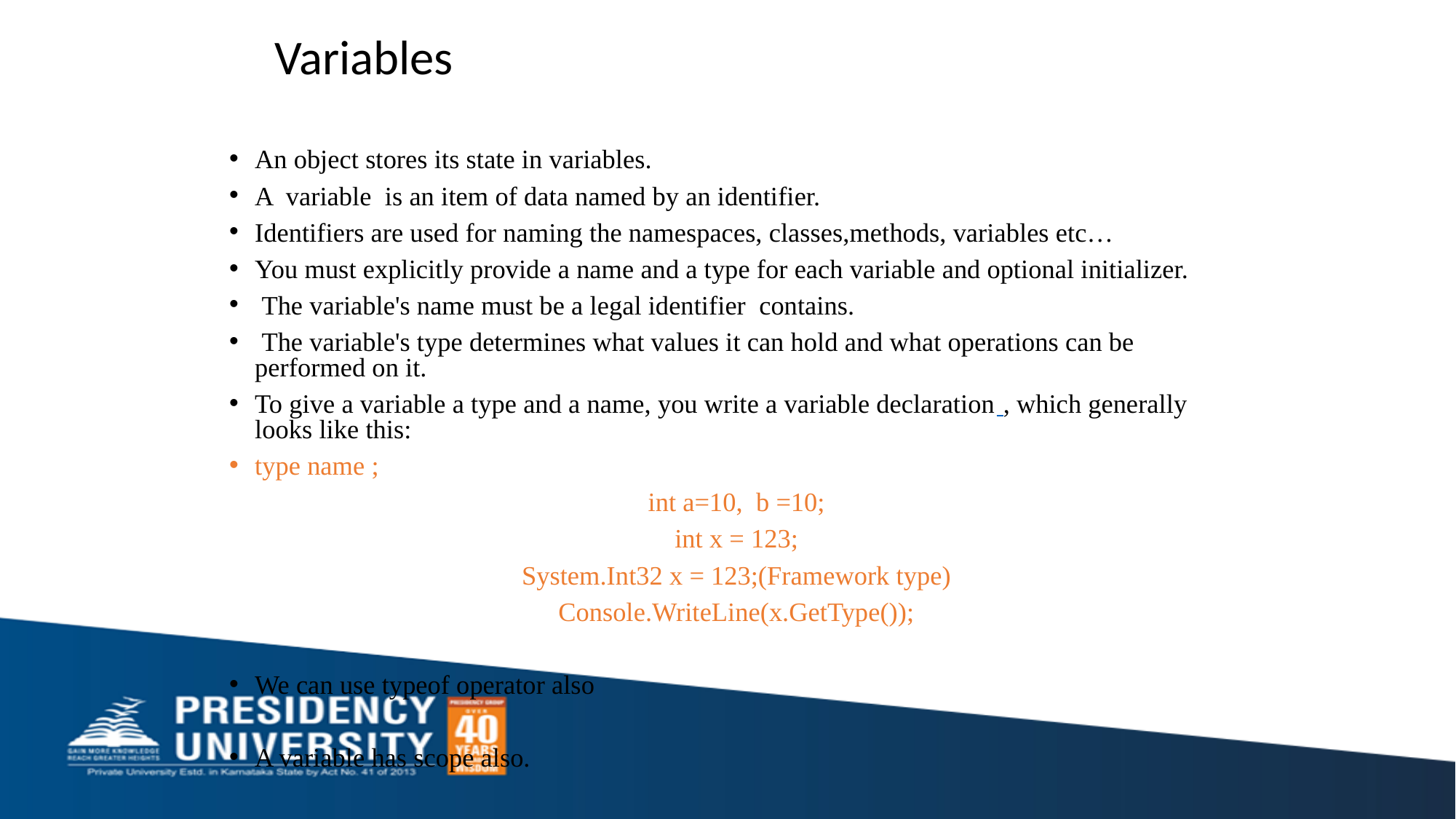

# Variables

An object stores its state in variables.
A  variable  is an item of data named by an identifier.
Identifiers are used for naming the namespaces, classes,methods, variables etc…
You must explicitly provide a name and a type for each variable and optional initializer.
 The variable's name must be a legal identifier  contains.
 The variable's type determines what values it can hold and what operations can be performed on it.
To give a variable a type and a name, you write a variable declaration , which generally looks like this:
type name ;
int a=10,  b =10;
int x = 123;
System.Int32 x = 123;(Framework type)
Console.WriteLine(x.GetType());

We can use typeof operator also

A variable has scope also.